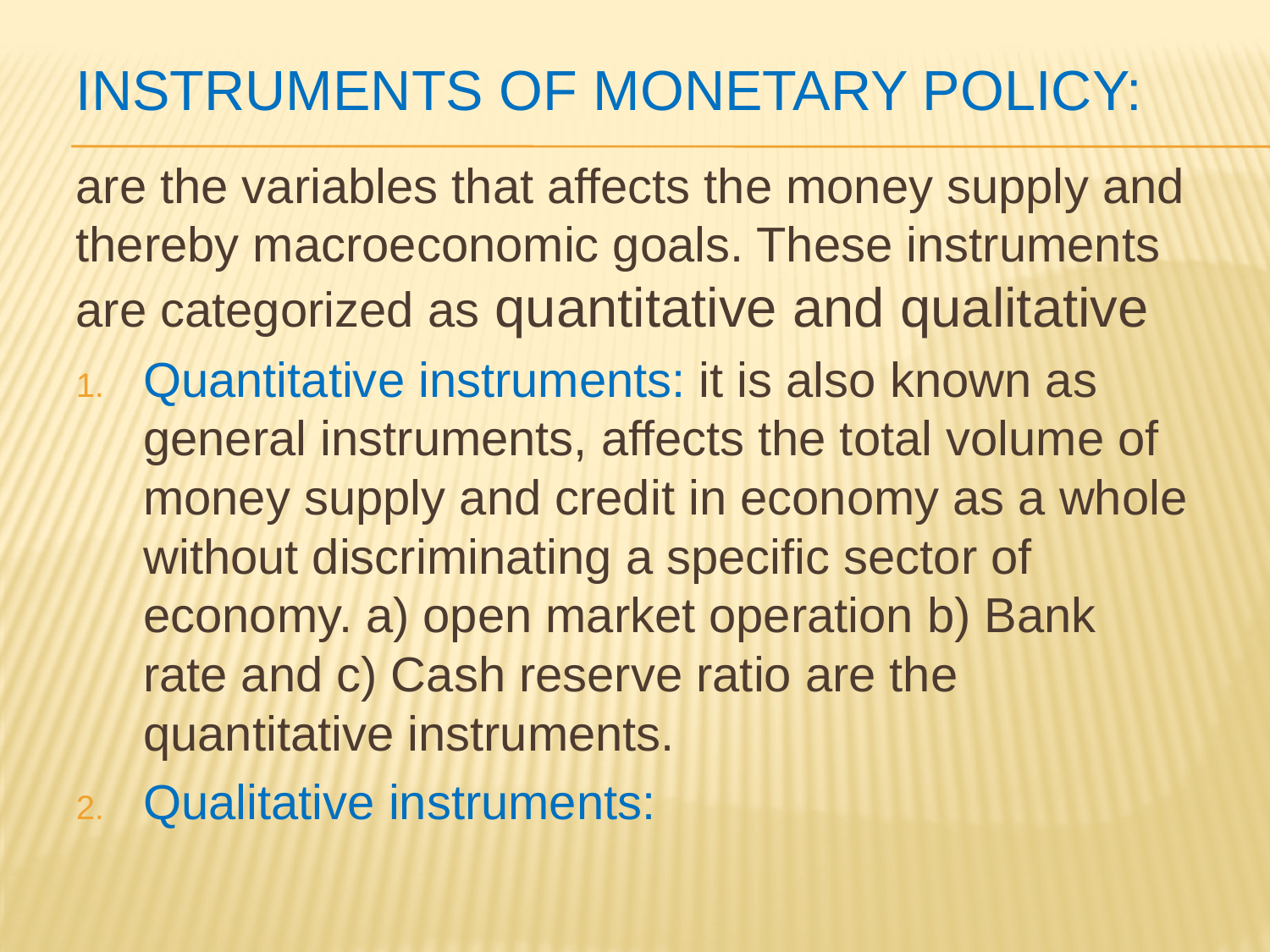

# Instruments of monetary policy:
are the variables that affects the money supply and thereby macroeconomic goals. These instruments are categorized as quantitative and qualitative
Quantitative instruments: it is also known as general instruments, affects the total volume of money supply and credit in economy as a whole without discriminating a specific sector of economy. a) open market operation b) Bank rate and c) Cash reserve ratio are the quantitative instruments.
Qualitative instruments: